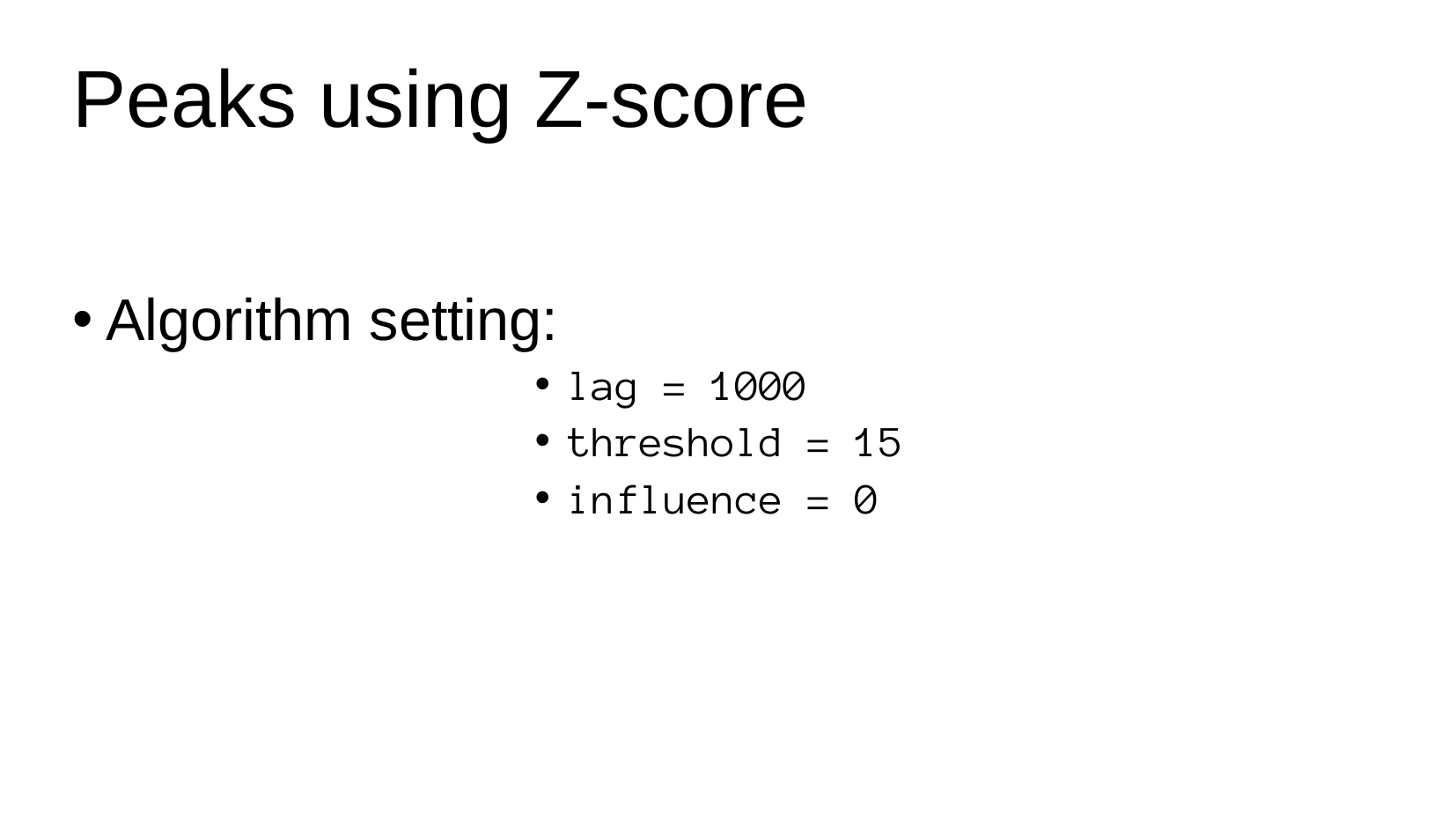

# Peaks using Z-score
Algorithm setting:
lag = 1000
threshold = 15
influence = 0